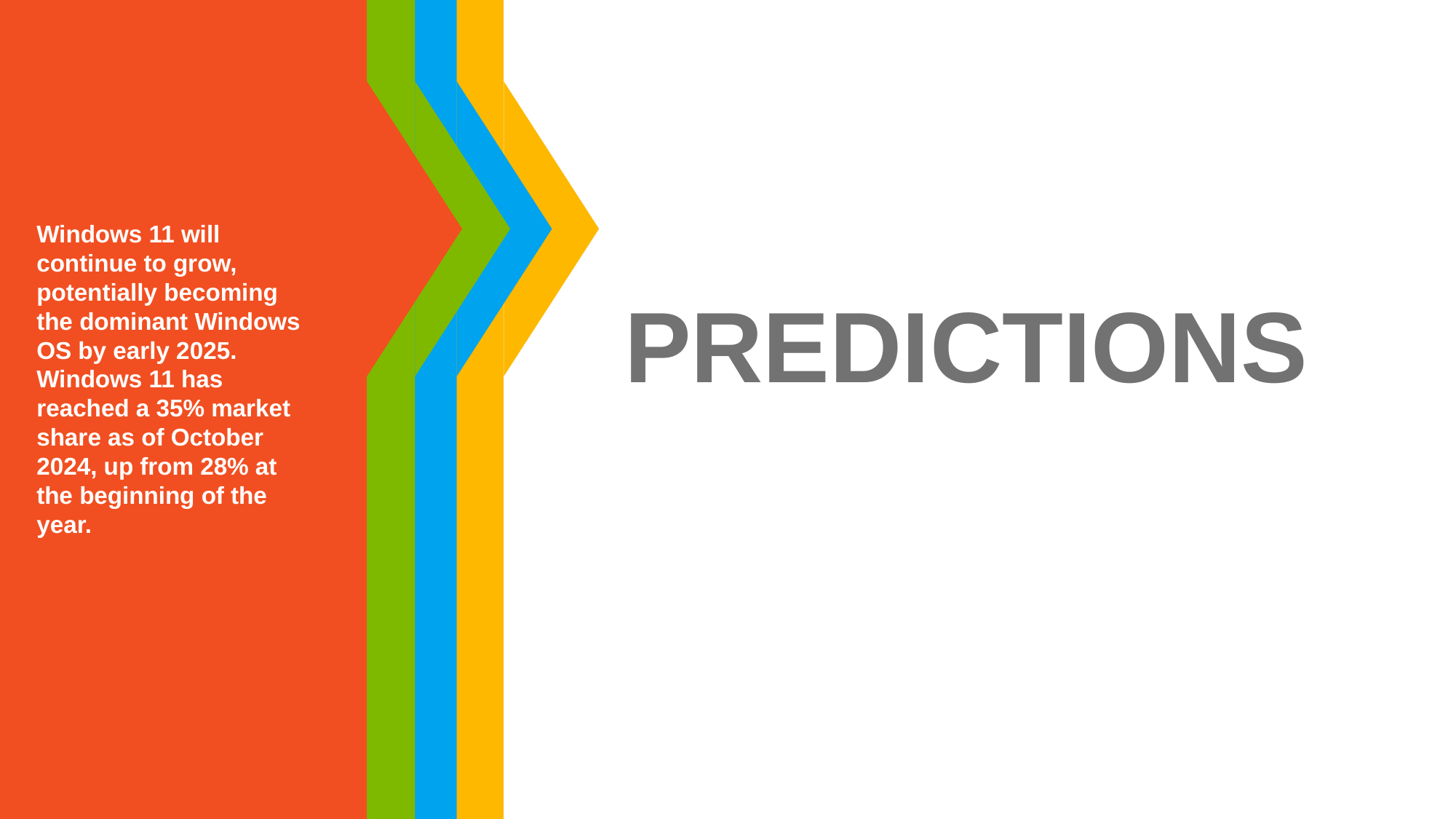

Windows 11 will continue to grow, potentially becoming the dominant Windows OS by early 2025. Windows 11 has reached a 35% market share as of October 2024, up from 28% at the beginning of the year.

Windows 10 will enter the Decline phase as support ends on October 14, 2025. After this date, Microsoft will no longer provide free security updates, feature updates, or technical support for Windows 10. This transition may lead to market share redistribution as some users might migrate to competing operating systems (Apple, Linux etc.)  rather than upgrading to Windows 11.

The next Windows iteration may enter the Innovation phase within the next 2-3 years. Windows 12 is expected to be released in Fall 2025, based on Microsoft's typical release cycles. This timeline coincides with Apple's anticipated release of macOS Sequoia with Apple Intelligence.

Future Windows versions will focus on AI integration and improved cross-platform functionality. AI capabilities are anticipated to be a major focus in Windows 12, building on the AI features introduced in Windows 11 updates.
PREDICTIONS